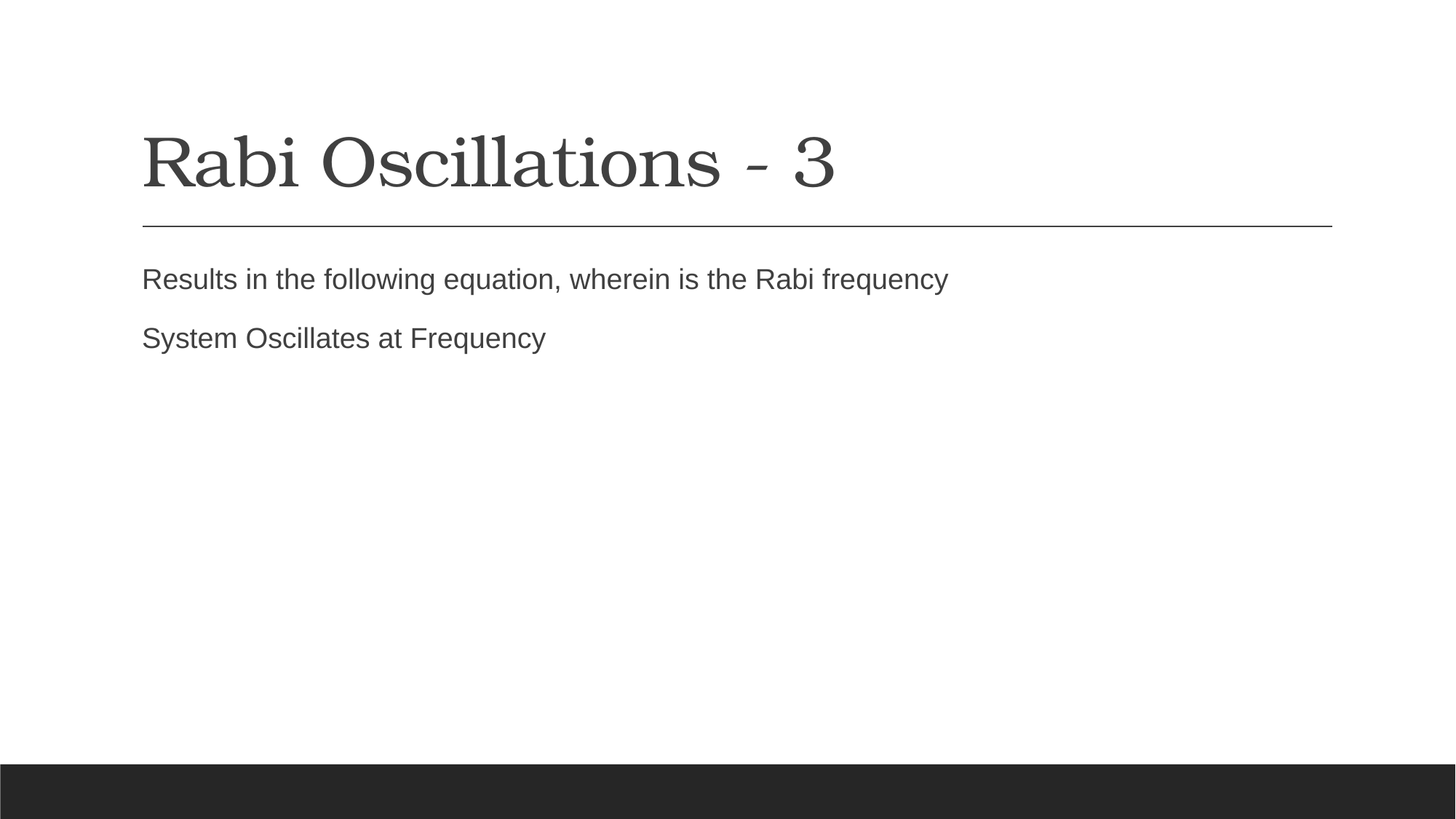

# Rabi Oscillations - 3
Results in the following equation, wherein is the Rabi frequency
System Oscillates at Frequency